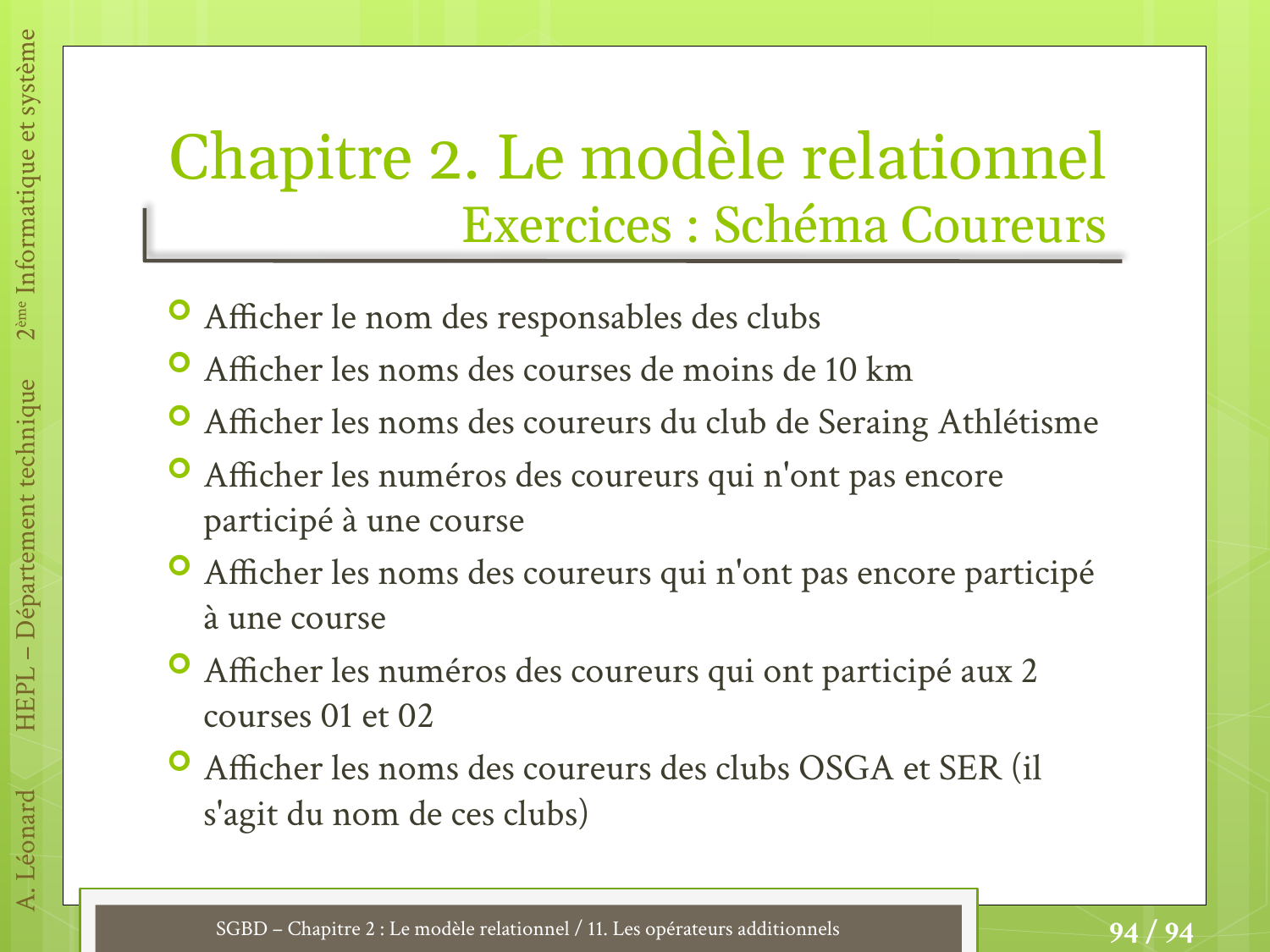

# Chapitre 2. Le modèle relationnel Exercices : Schéma Coureurs
Afficher le nom des responsables des clubs
Afficher les noms des courses de moins de 10 km
Afficher les noms des coureurs du club de Seraing Athlétisme
Afficher les numéros des coureurs qui n'ont pas encore participé à une course
Afficher les noms des coureurs qui n'ont pas encore participé à une course
Afficher les numéros des coureurs qui ont participé aux 2 courses 01 et 02
Afficher les noms des coureurs des clubs OSGA et SER (il s'agit du nom de ces clubs)
SGBD – Chapitre 2 : Le modèle relationnel / 11. Les opérateurs additionnels